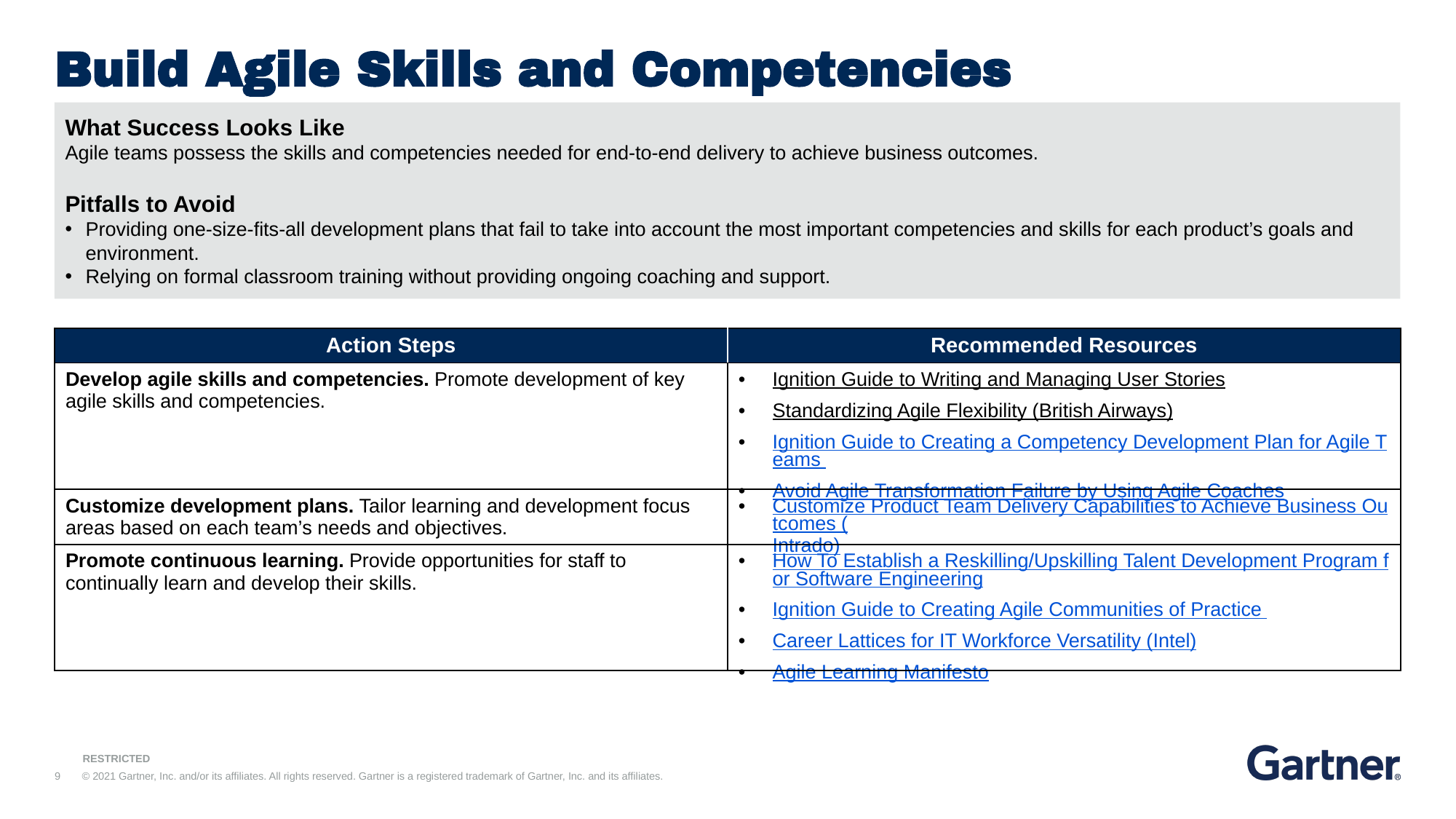

Build Agile Skills and Competencies
What Success Looks Like
Agile teams possess the skills and competencies needed for end-to-end delivery to achieve business outcomes.

Pitfalls to Avoid
Providing one-size-fits-all development plans that fail to take into account the most important competencies and skills for each product’s goals and environment.
Relying on formal classroom training without providing ongoing coaching and support.
| Action Steps | Recommended Resources |
| --- | --- |
| Develop agile skills and competencies. Promote development of key agile skills and competencies. | Ignition Guide to Writing and Managing User Stories Standardizing Agile Flexibility (British Airways) Ignition Guide to Creating a Competency Development Plan for Agile Teams Avoid Agile Transformation Failure by Using Agile Coaches |
| Customize development plans. Tailor learning and development focus areas based on each team’s needs and objectives. | Customize Product Team Delivery Capabilities to Achieve Business Outcomes (Intrado) |
| Promote continuous learning. Provide opportunities for staff to continually learn and develop their skills. | How To Establish a Reskilling/Upskilling Talent Development Program for Software Engineering Ignition Guide to Creating Agile Communities of Practice Career Lattices for IT Workforce Versatility (Intel) Agile Learning Manifesto |